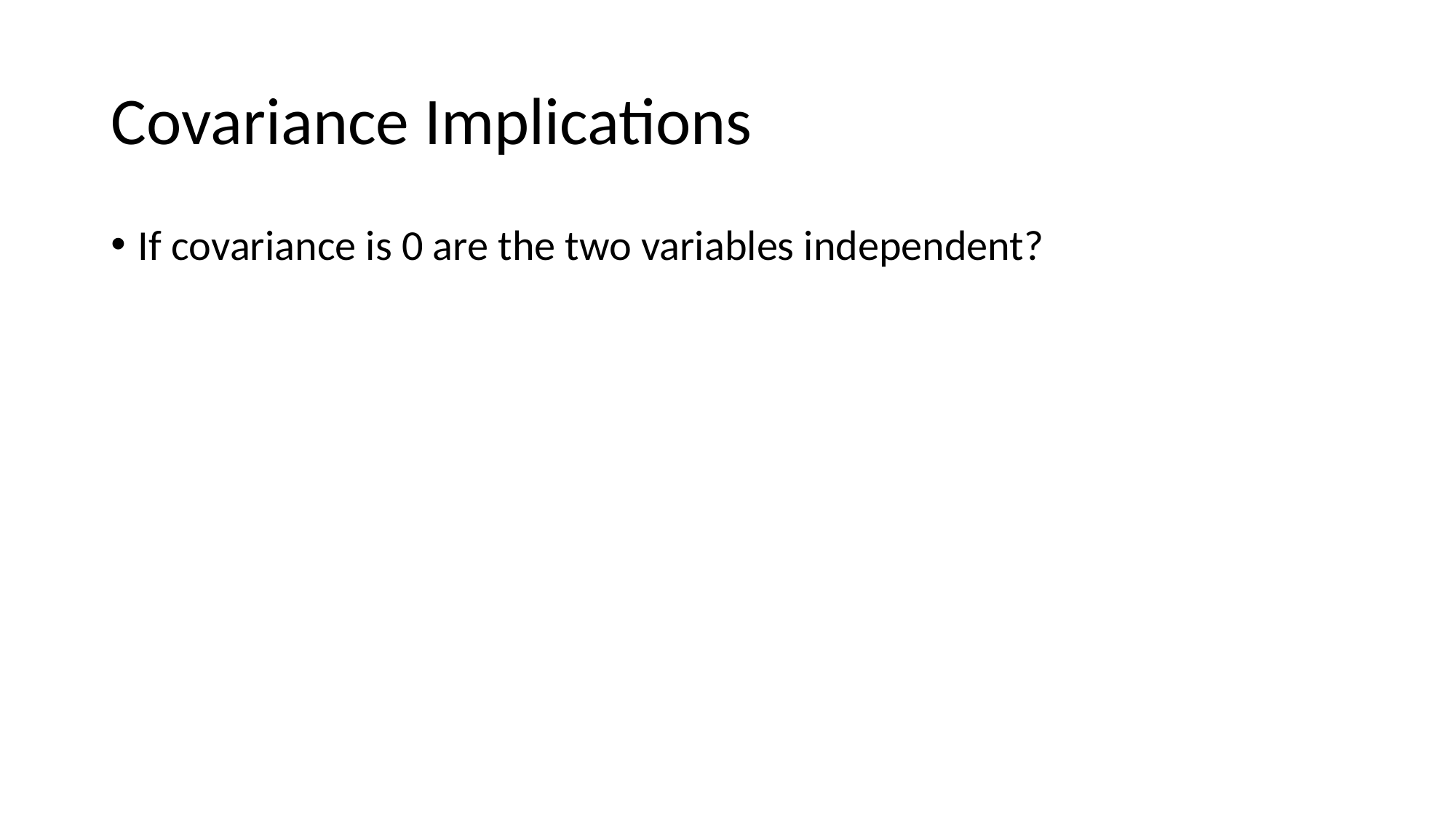

# Covariance Implications
If covariance is 0 are the two variables independent?